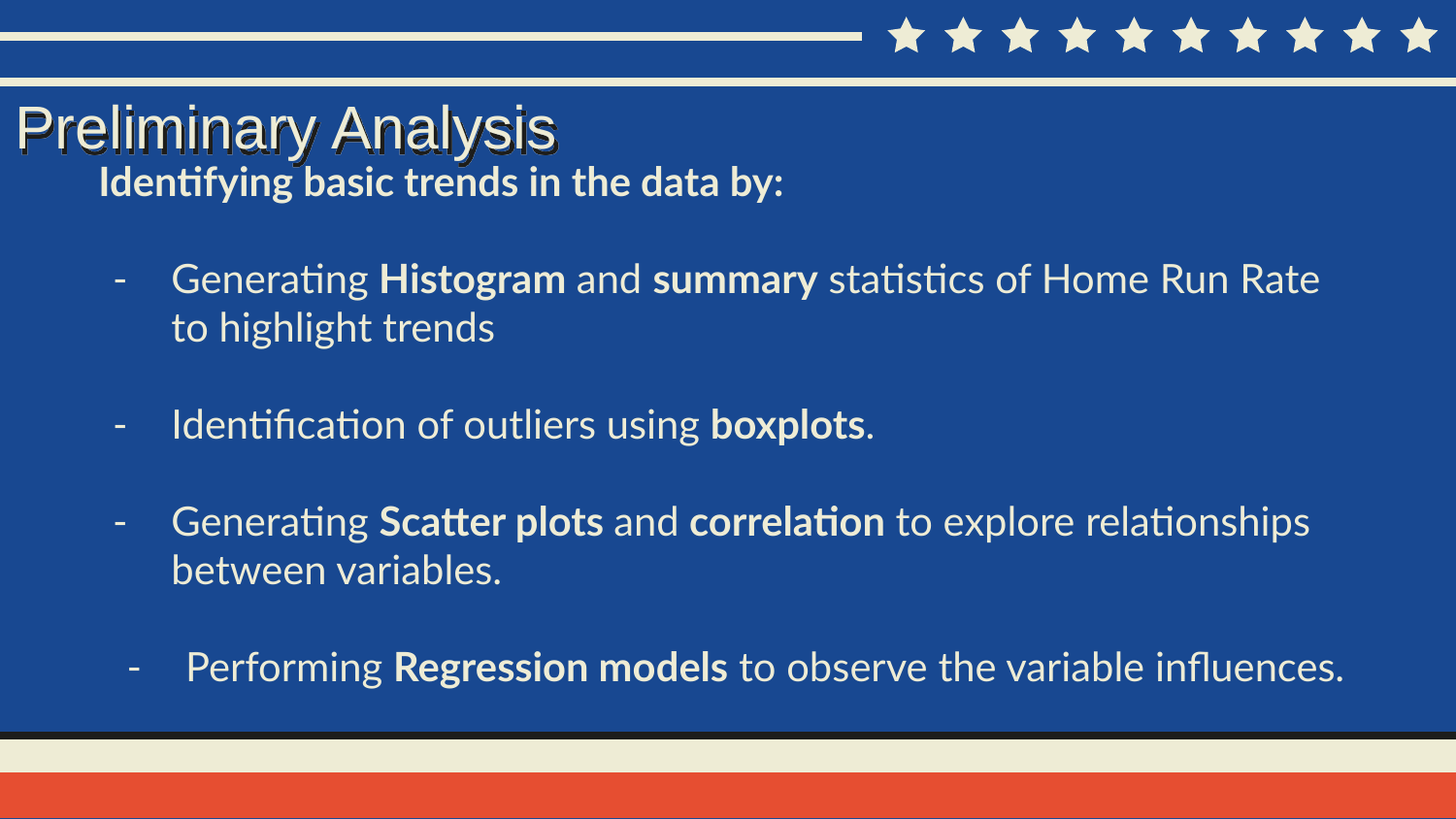

# Preliminary Analysis
Identifying basic trends in the data by:
Generating Histogram and summary statistics of Home Run Rate to highlight trends

Identification of outliers using boxplots.

Generating Scatter plots and correlation to explore relationships between variables.

Performing Regression models to observe the variable influences.